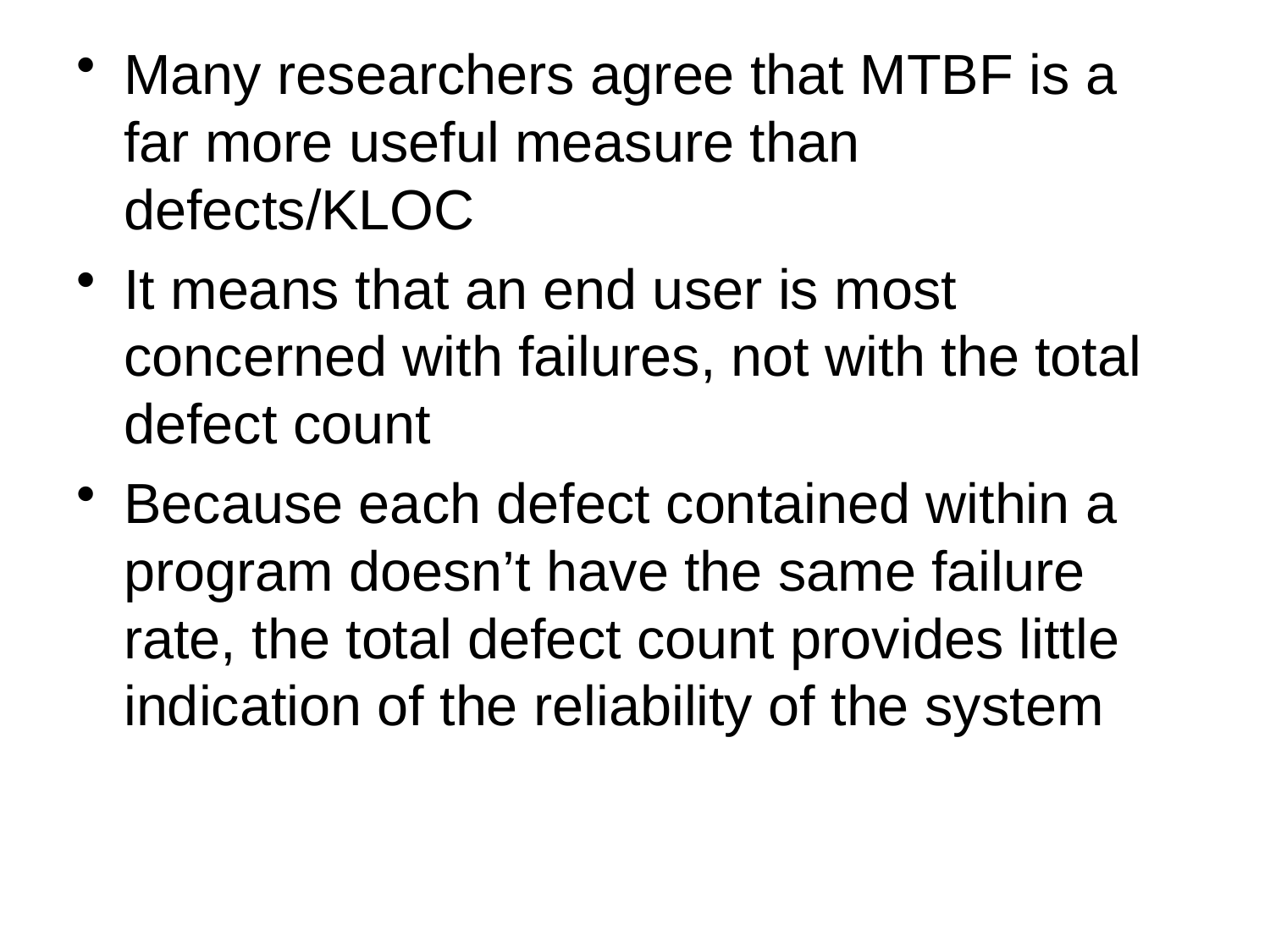

Many researchers agree that MTBF is a far more useful measure than defects/KLOC
It means that an end user is most concerned with failures, not with the total defect count
Because each defect contained within a program doesn’t have the same failure rate, the total defect count provides little indication of the reliability of the system